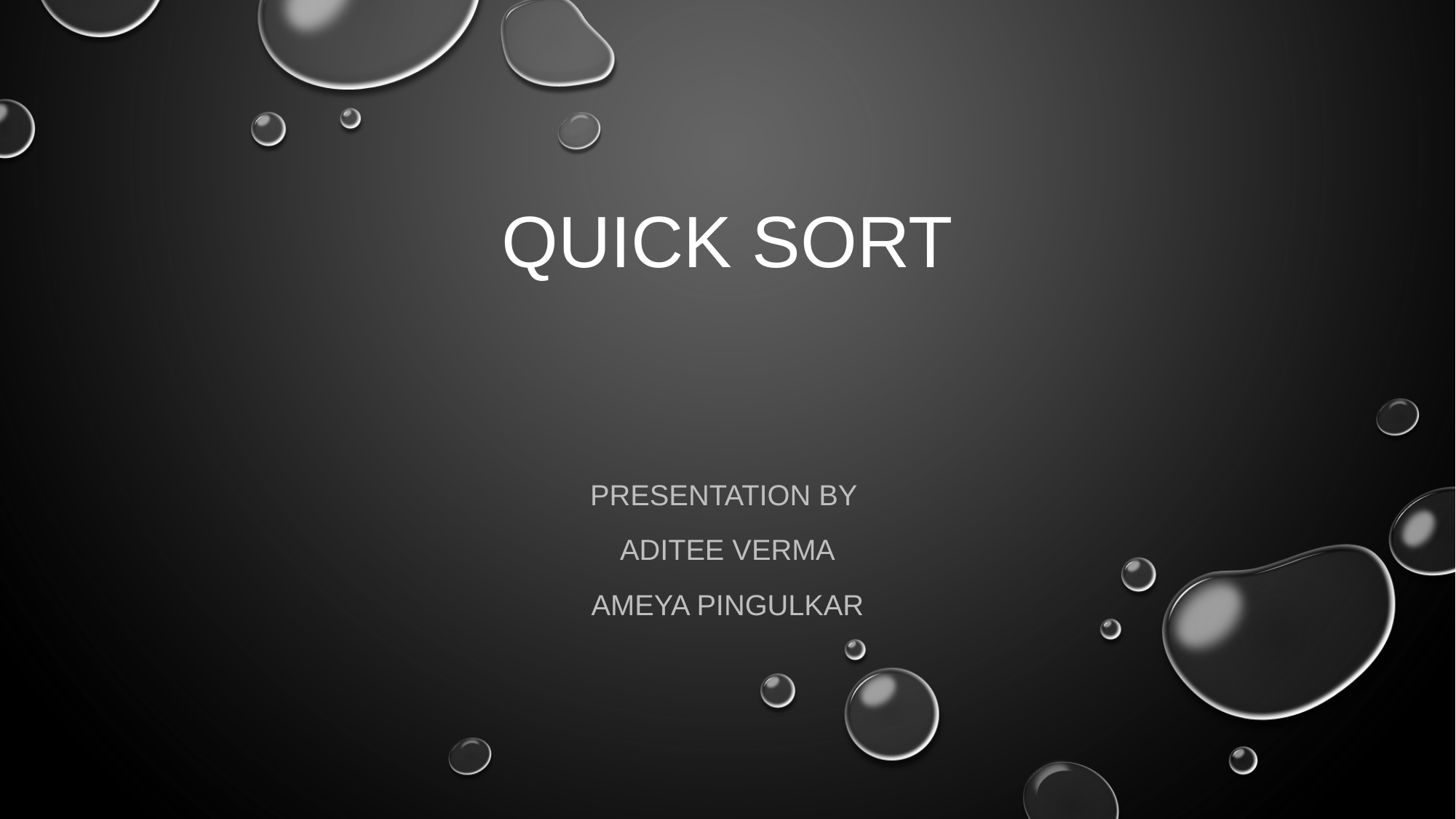

# Quick sort
Presentation by
Aditee verma
Ameya pingulkar